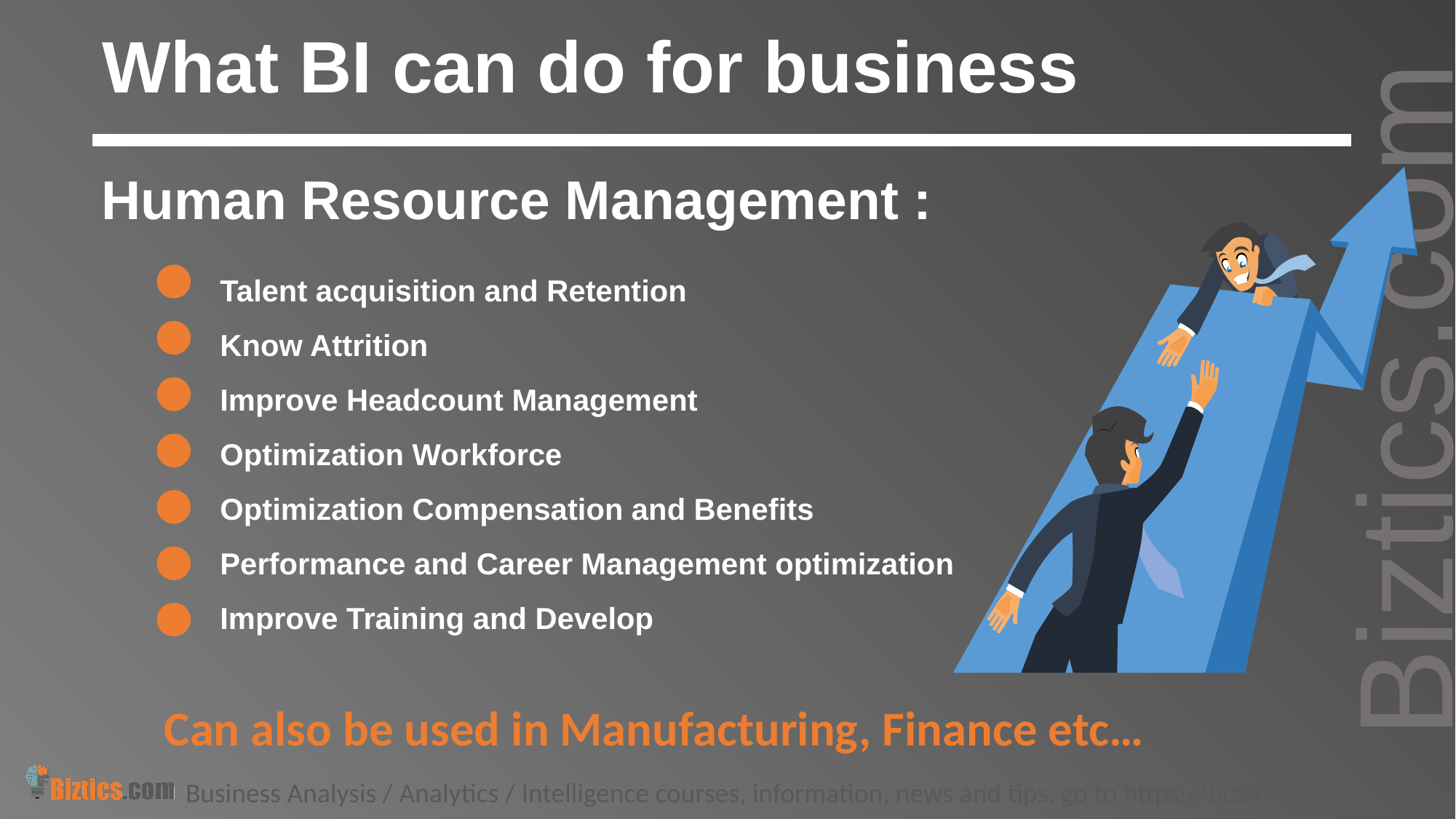

What BI can do for business

Human Resource Management :

Talent acquisition and Retention
Know Attrition
Improve Headcount Management
Optimization Workforce
Optimization Compensation and Benefits
Performance and Career Management optimization
Improve Training and Develop

Can also be used in Manufacturing, Finance etc…